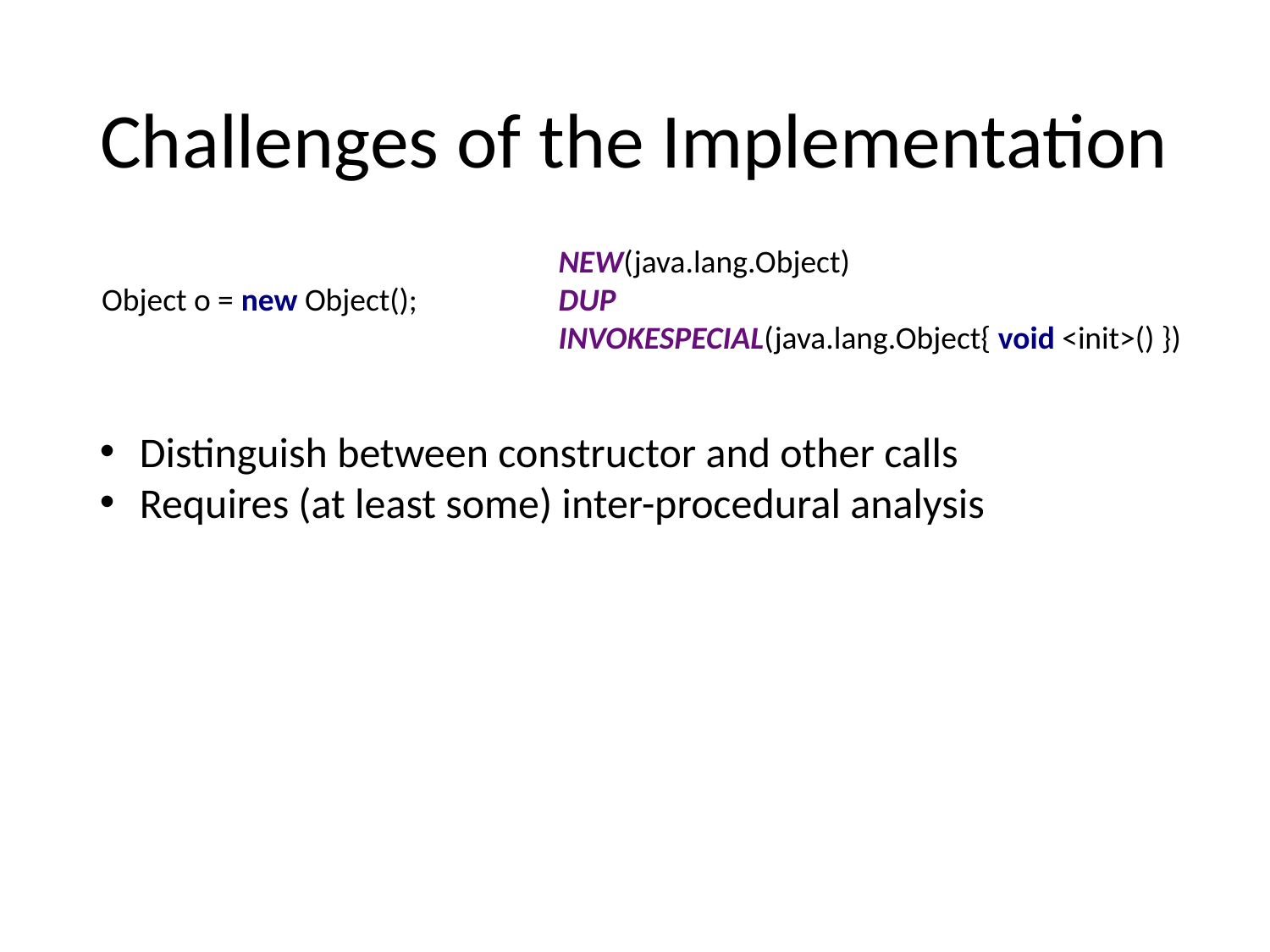

# Challenges of the Implementation
NEW(java.lang.Object)
DUP
INVOKESPECIAL(java.lang.Object{ void <init>() })
Object o = new Object();
Distinguish between constructor and other calls
Requires (at least some) inter-procedural analysis